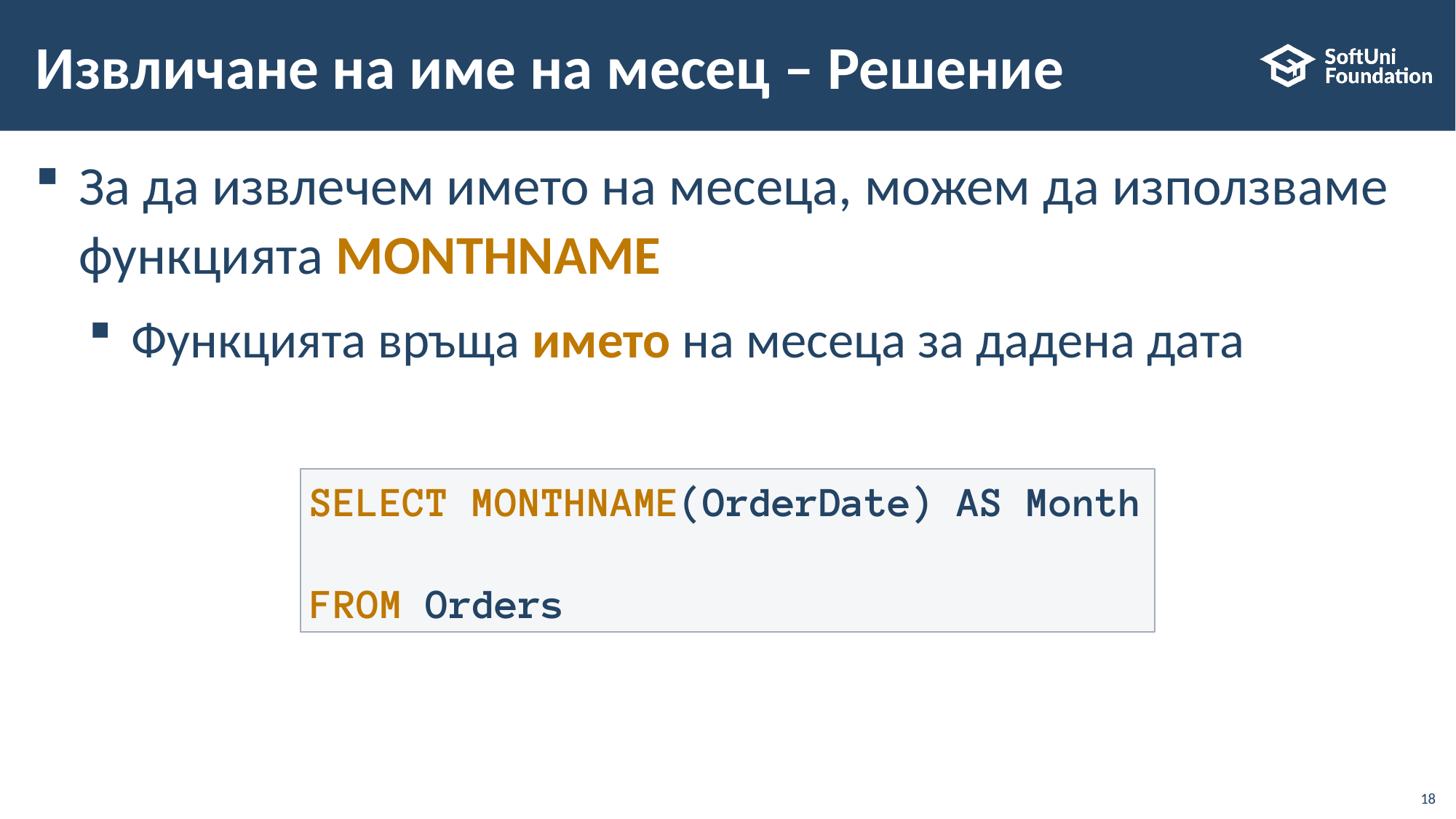

# Извличане на име на месец – Решение
За да извлечем името на месеца, можем да използваме функцията MONTHNAME
Функцията връща името на месеца за дадена дата
SELECT MONTHNAME(OrderDate) AS Month
FROM Orders
18